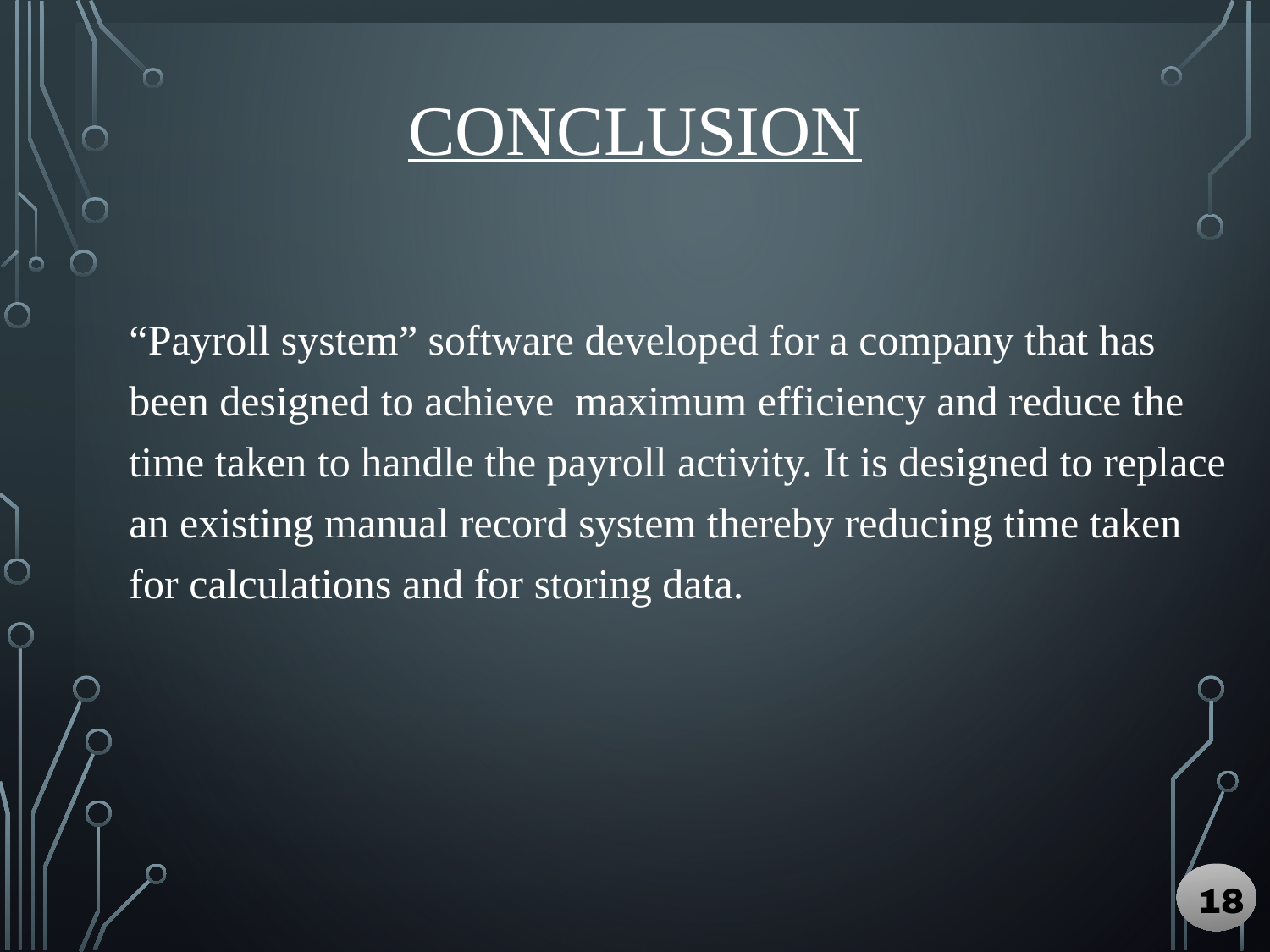

# Conclusion
“Payroll system” software developed for a company that has been designed to achieve  maximum efficiency and reduce the time taken to handle the payroll activity. It is designed to replace an existing manual record system thereby reducing time taken for calculations and for storing data.
18